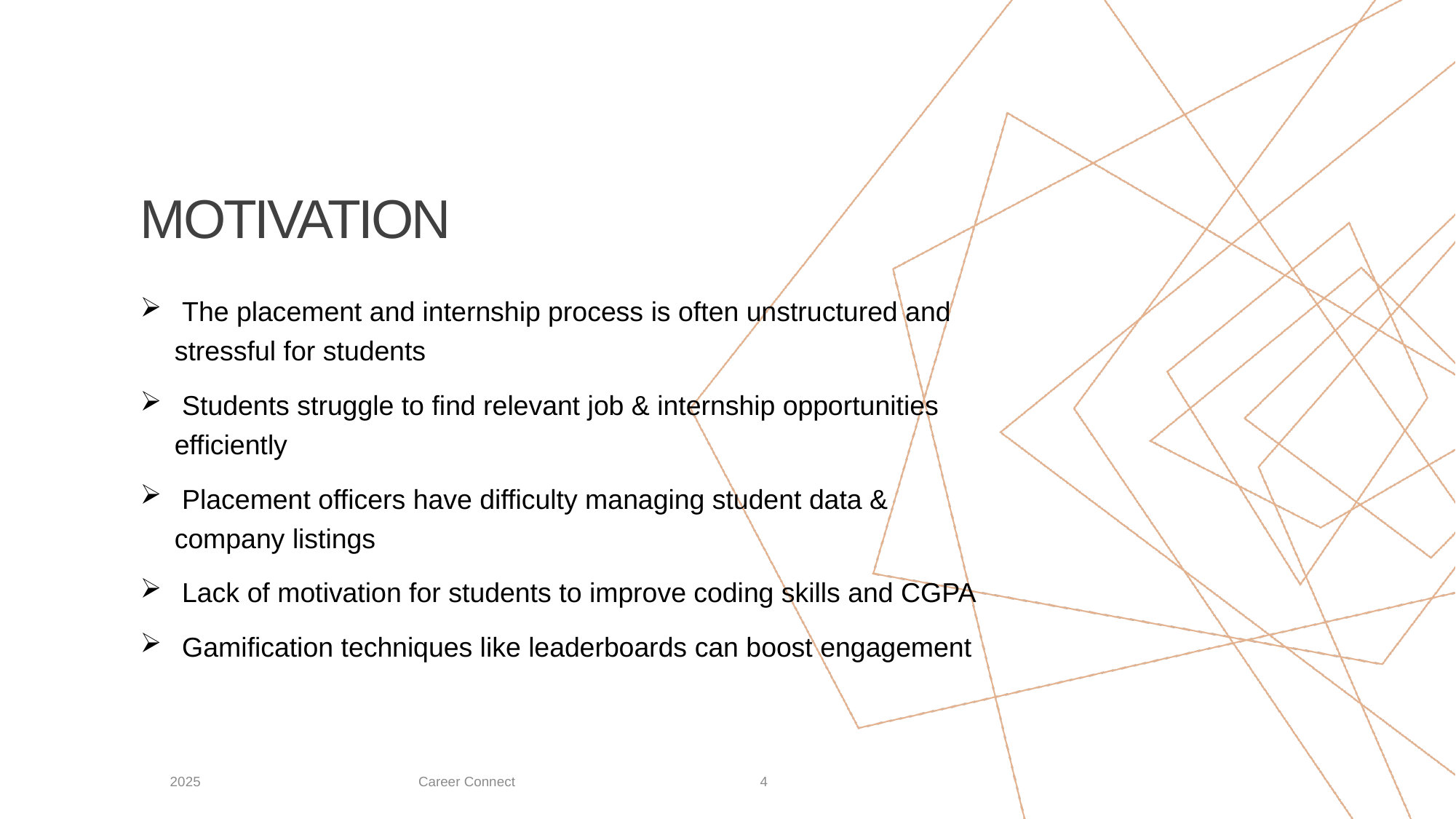

# MOTIVATION
 The placement and internship process is often unstructured and stressful for students
 Students struggle to find relevant job & internship opportunities efficiently
 Placement officers have difficulty managing student data & company listings
 Lack of motivation for students to improve coding skills and CGPA
 Gamification techniques like leaderboards can boost engagement
Career Connect
2025
4